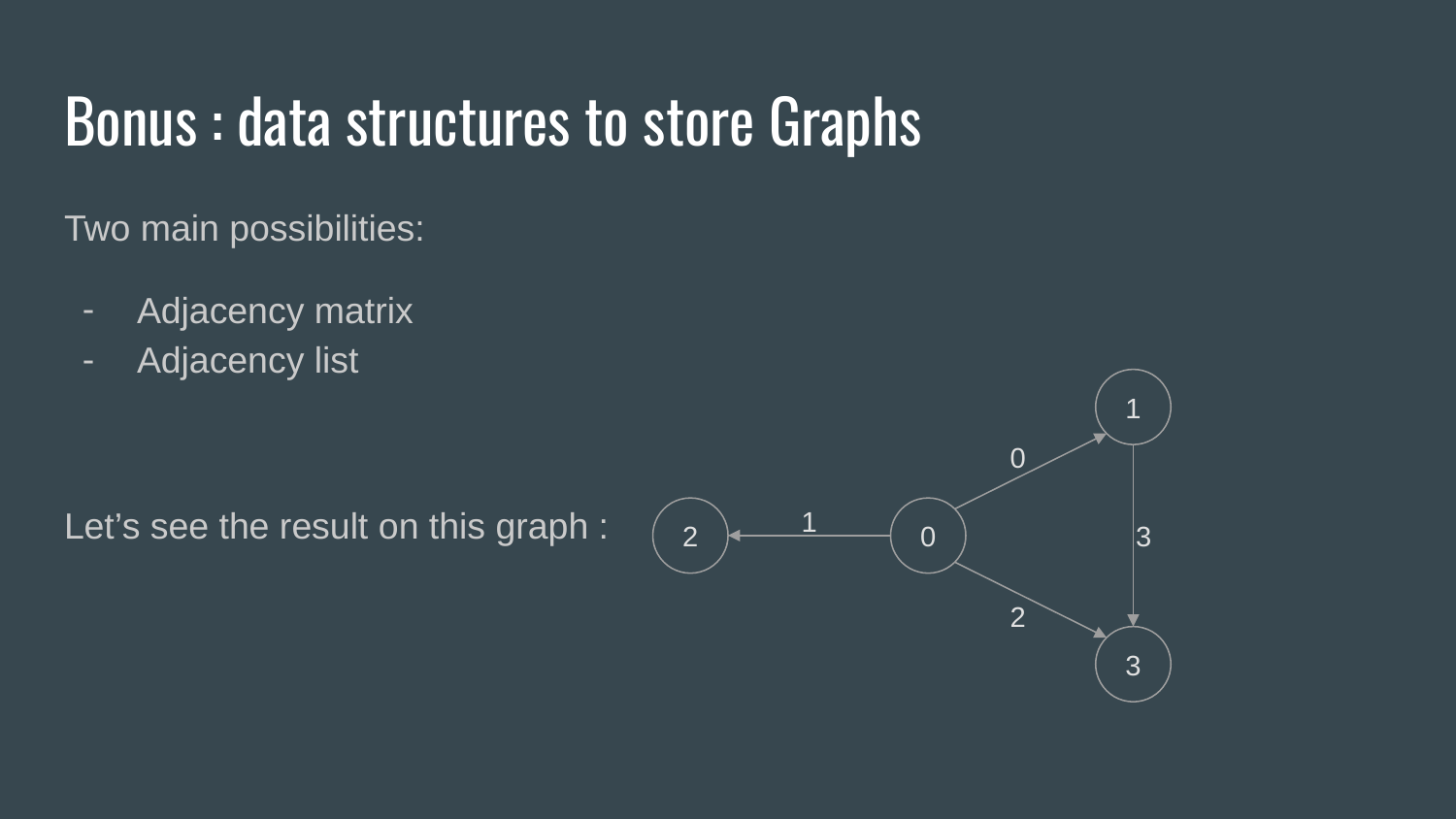

# Bonus : data structures to store Graphs
Two main possibilities:
Adjacency matrix
Adjacency list

Let’s see the result on this graph :
1
0
1
0
2
3
2
3